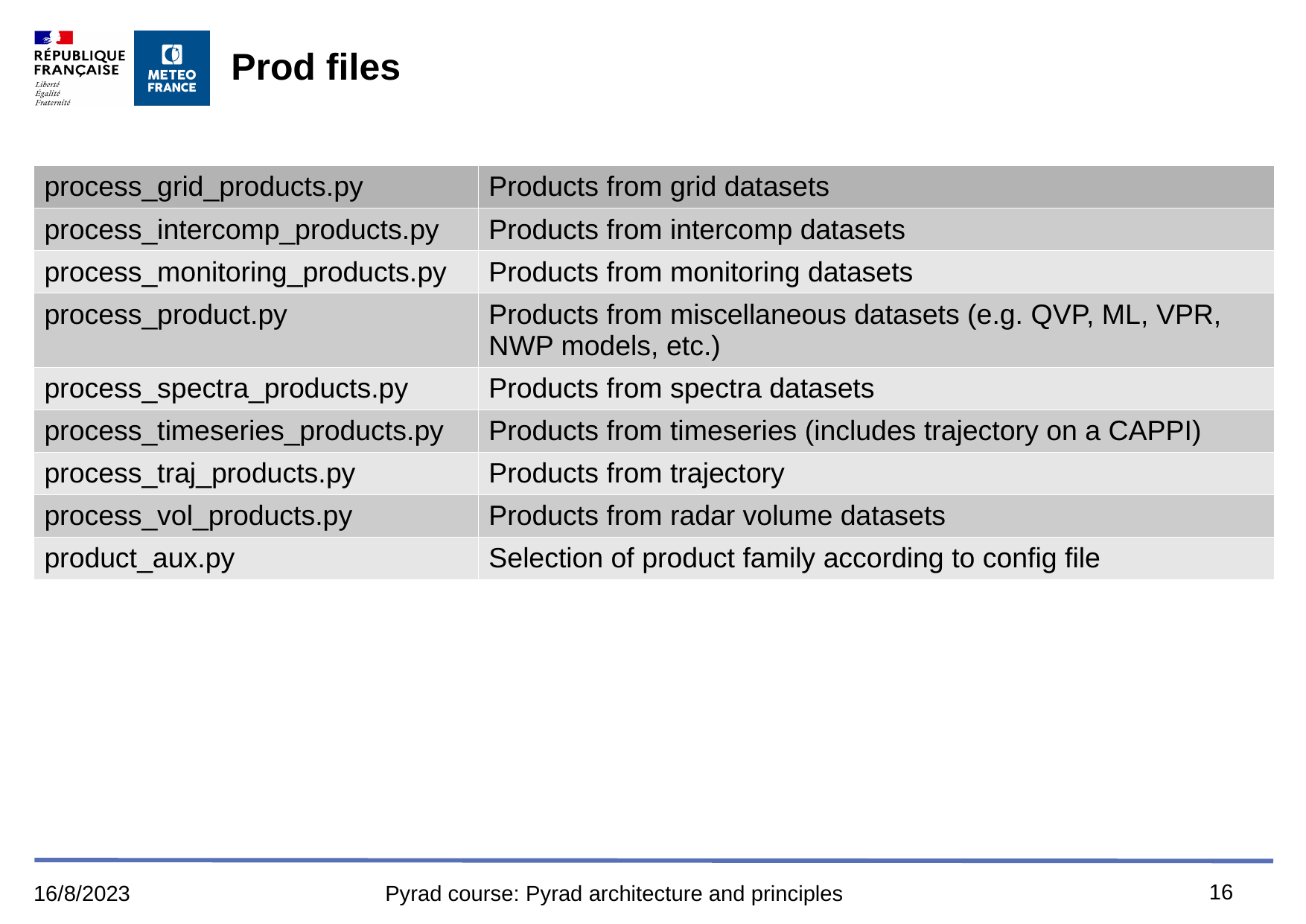

# Prod files
| process\_grid\_products.py | Products from grid datasets |
| --- | --- |
| process\_intercomp\_products.py | Products from intercomp datasets |
| process\_monitoring\_products.py | Products from monitoring datasets |
| process\_product.py | Products from miscellaneous datasets (e.g. QVP, ML, VPR, NWP models, etc.) |
| process\_spectra\_products.py | Products from spectra datasets |
| process\_timeseries\_products.py | Products from timeseries (includes trajectory on a CAPPI) |
| process\_traj\_products.py | Products from trajectory |
| process\_vol\_products.py | Products from radar volume datasets |
| product\_aux.py | Selection of product family according to config file |
16
16/8/2023
Pyrad course: Pyrad architecture and principles